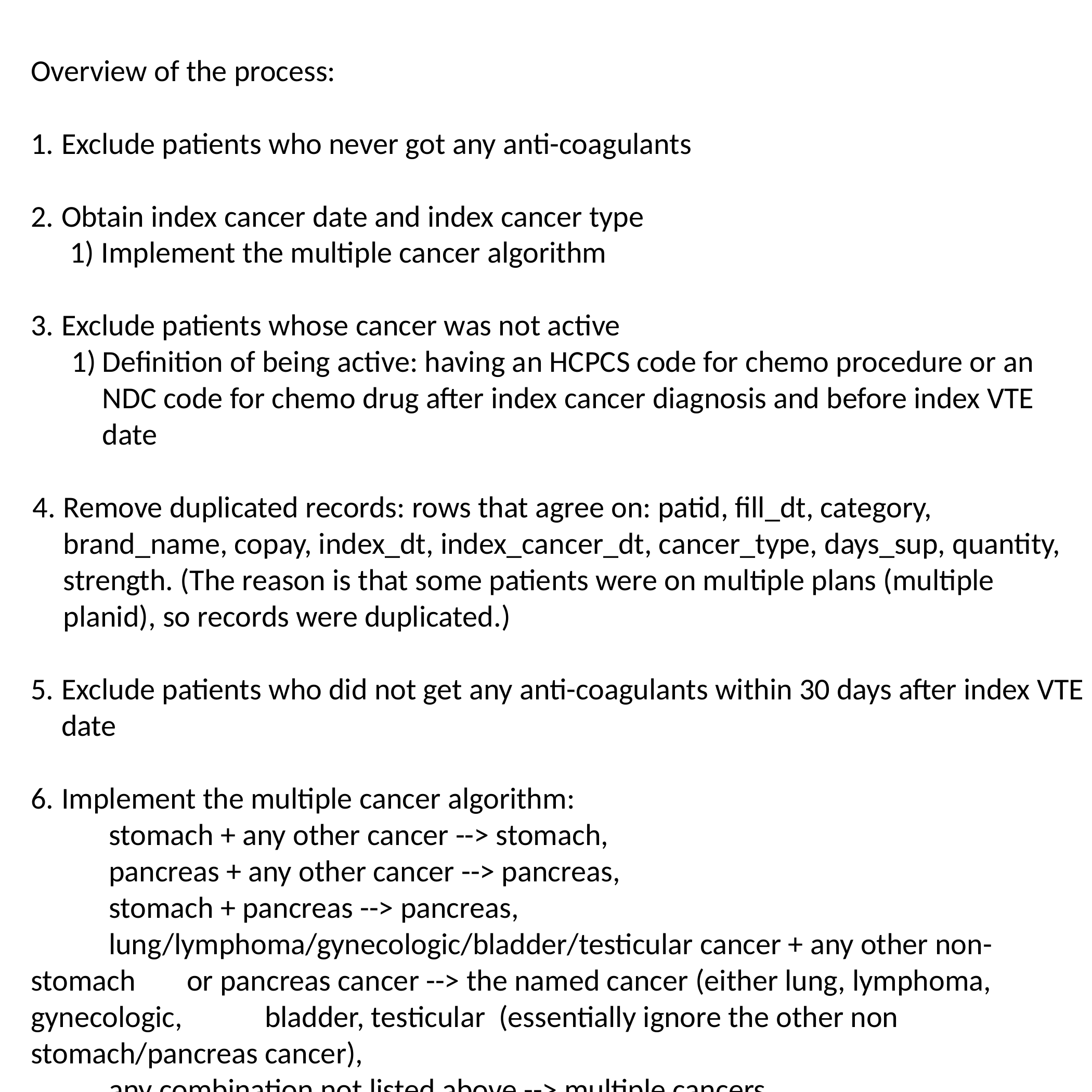

Overview of the process:

Exclude patients who never got any anti-coagulants

Obtain index cancer date and index cancer type
1) Implement the multiple cancer algorithm

Exclude patients whose cancer was not active
Definition of being active: having an HCPCS code for chemo procedure or an NDC code for chemo drug after index cancer diagnosis and before index VTE date

Remove duplicated records: rows that agree on: patid, fill_dt, category, brand_name, copay, index_dt, index_cancer_dt, cancer_type, days_sup, quantity, strength. (The reason is that some patients were on multiple plans (multiple planid), so records were duplicated.)

Exclude patients who did not get any anti-coagulants within 30 days after index VTE date

Implement the multiple cancer algorithm:
	stomach + any other cancer --> stomach,
	pancreas + any other cancer --> pancreas,
	stomach + pancreas --> pancreas,
	lung/lymphoma/gynecologic/bladder/testicular cancer + any other non-stomach 	or pancreas cancer --> the named cancer (either lung, lymphoma, gynecologic, 	bladder, testicular 	(essentially ignore the other non stomach/pancreas cancer),
	any combination not listed above --> multiple cancers.